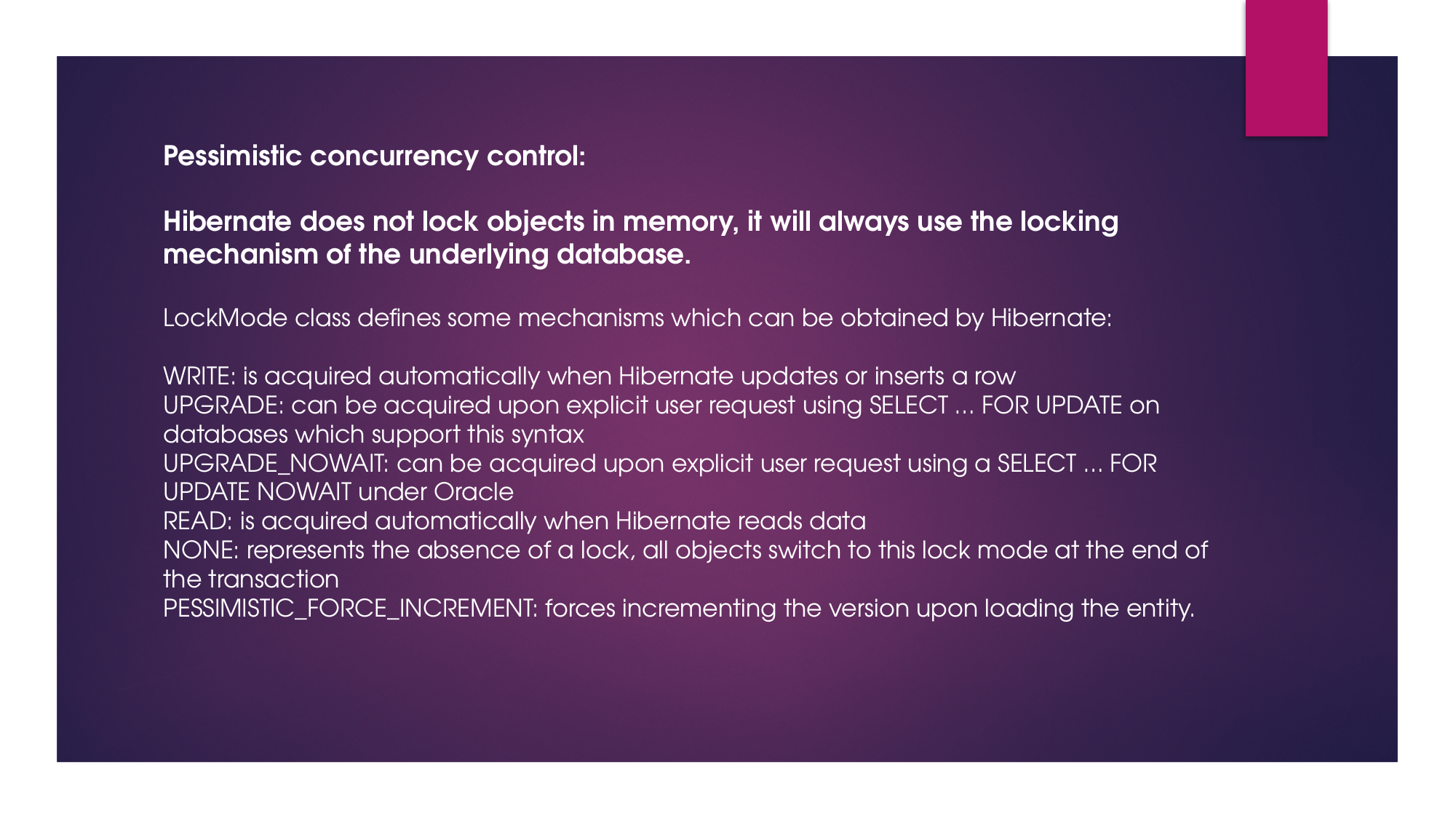

Pessimistic concurrency control:

Hibernate does not lock objects in memory, it will always use the locking mechanism of the underlying database.

LockMode class defines some mechanisms which can be obtained by Hibernate:

WRITE: is acquired automatically when Hibernate updates or inserts a row
UPGRADE: can be acquired upon explicit user request using SELECT … FOR UPDATE on databases which support this syntax
UPGRADE_NOWAIT: can be acquired upon explicit user request using a SELECT … FOR UPDATE NOWAIT under Oracle
READ: is acquired automatically when Hibernate reads data
NONE: represents the absence of a lock, all objects switch to this lock mode at the end of the transaction
PESSIMISTIC_FORCE_INCREMENT: forces incrementing the version upon loading the entity.